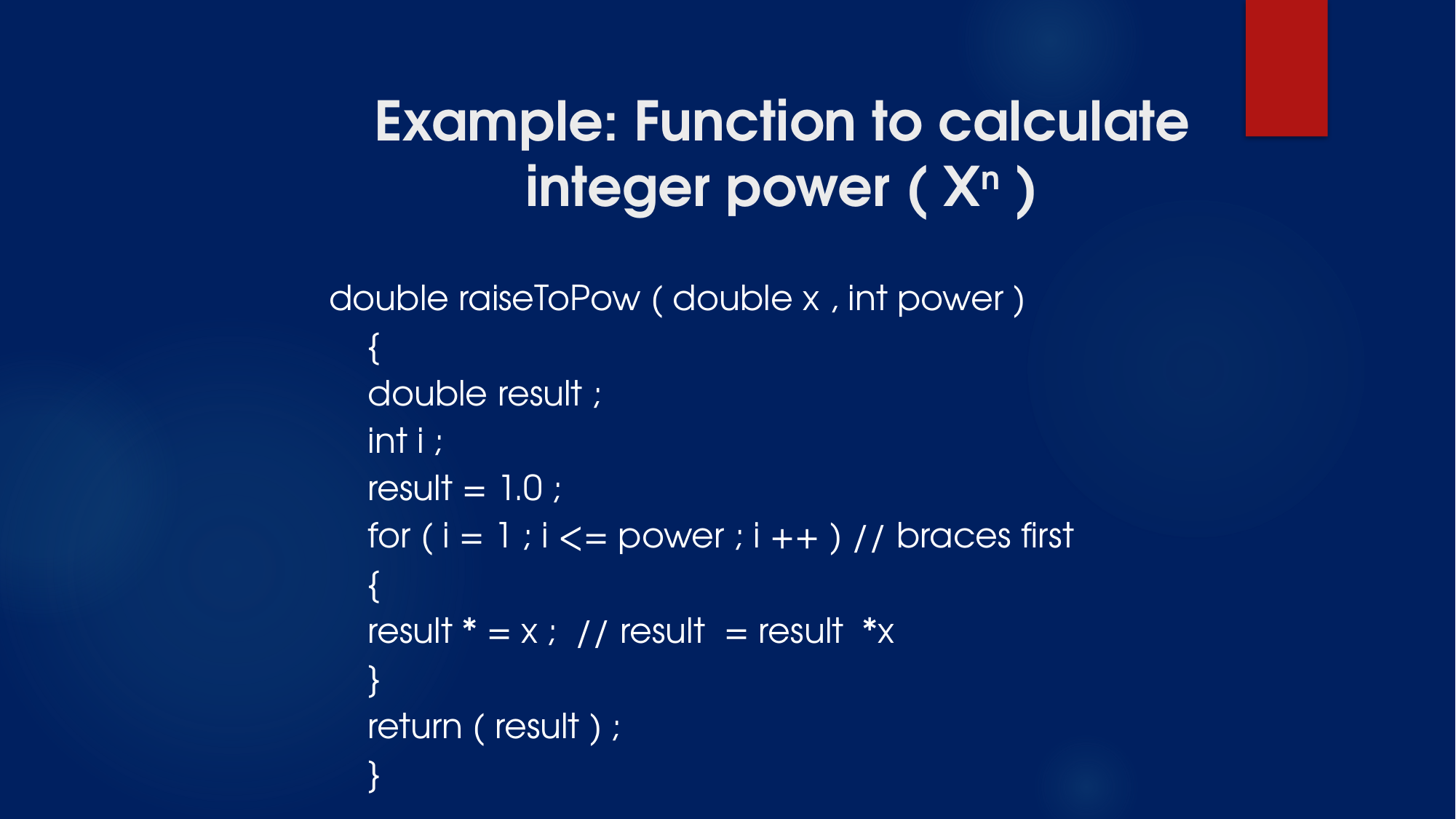

Example: Function to calculate integer power ( Xn )
double raiseToPow ( double x , int power )
	{
		double result ;
		int i ;
		result = 1.0 ;
		for ( i = 1 ; i <= power ; i ++ ) // braces first
		{
			result * = x ; 	// result  = result  *x
		}
		return ( result ) ;
	}